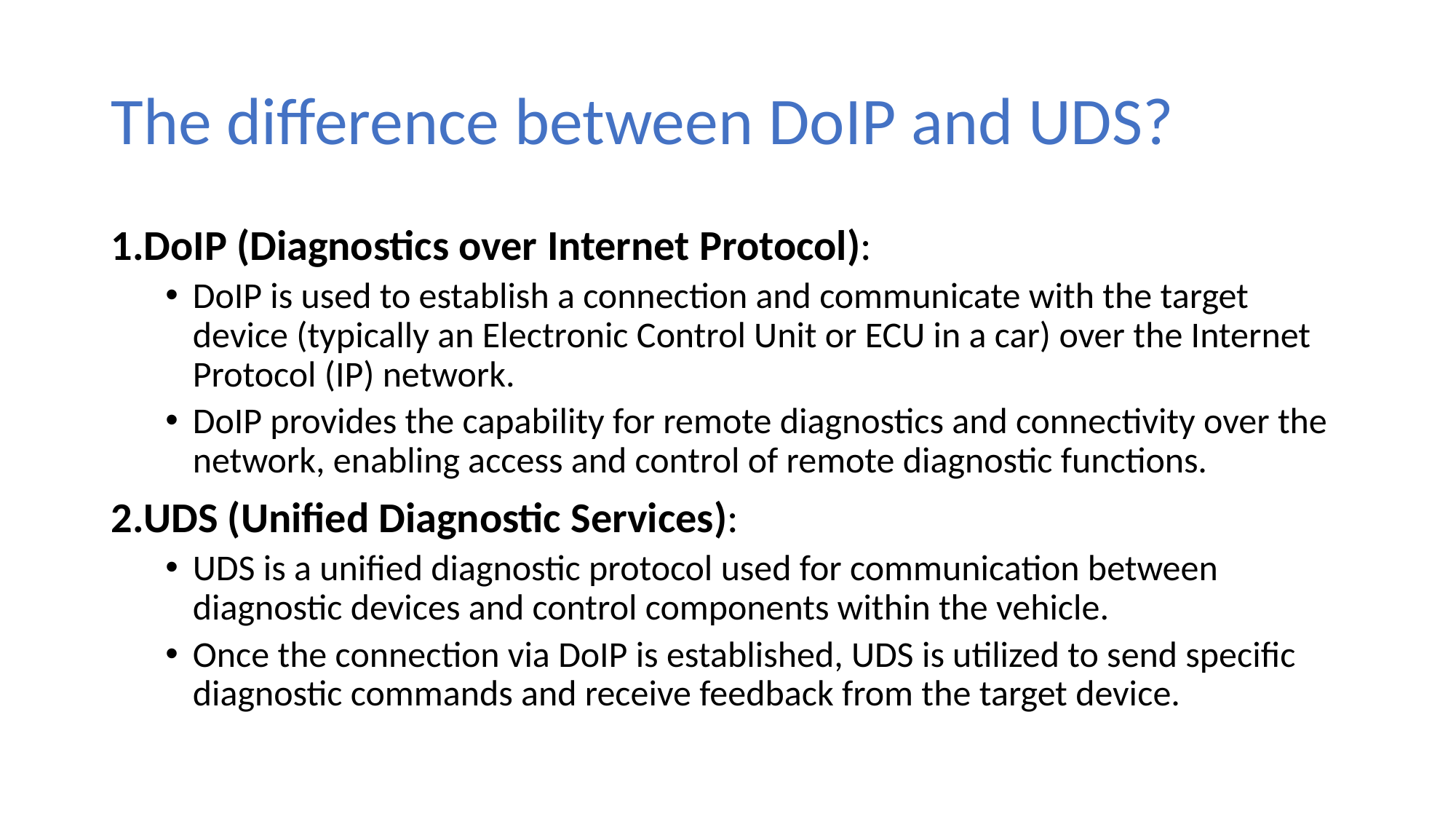

# The difference between DoIP and UDS?
DoIP (Diagnostics over Internet Protocol):
DoIP is used to establish a connection and communicate with the target device (typically an Electronic Control Unit or ECU in a car) over the Internet Protocol (IP) network.
DoIP provides the capability for remote diagnostics and connectivity over the network, enabling access and control of remote diagnostic functions.
UDS (Unified Diagnostic Services):
UDS is a unified diagnostic protocol used for communication between diagnostic devices and control components within the vehicle.
Once the connection via DoIP is established, UDS is utilized to send specific diagnostic commands and receive feedback from the target device.